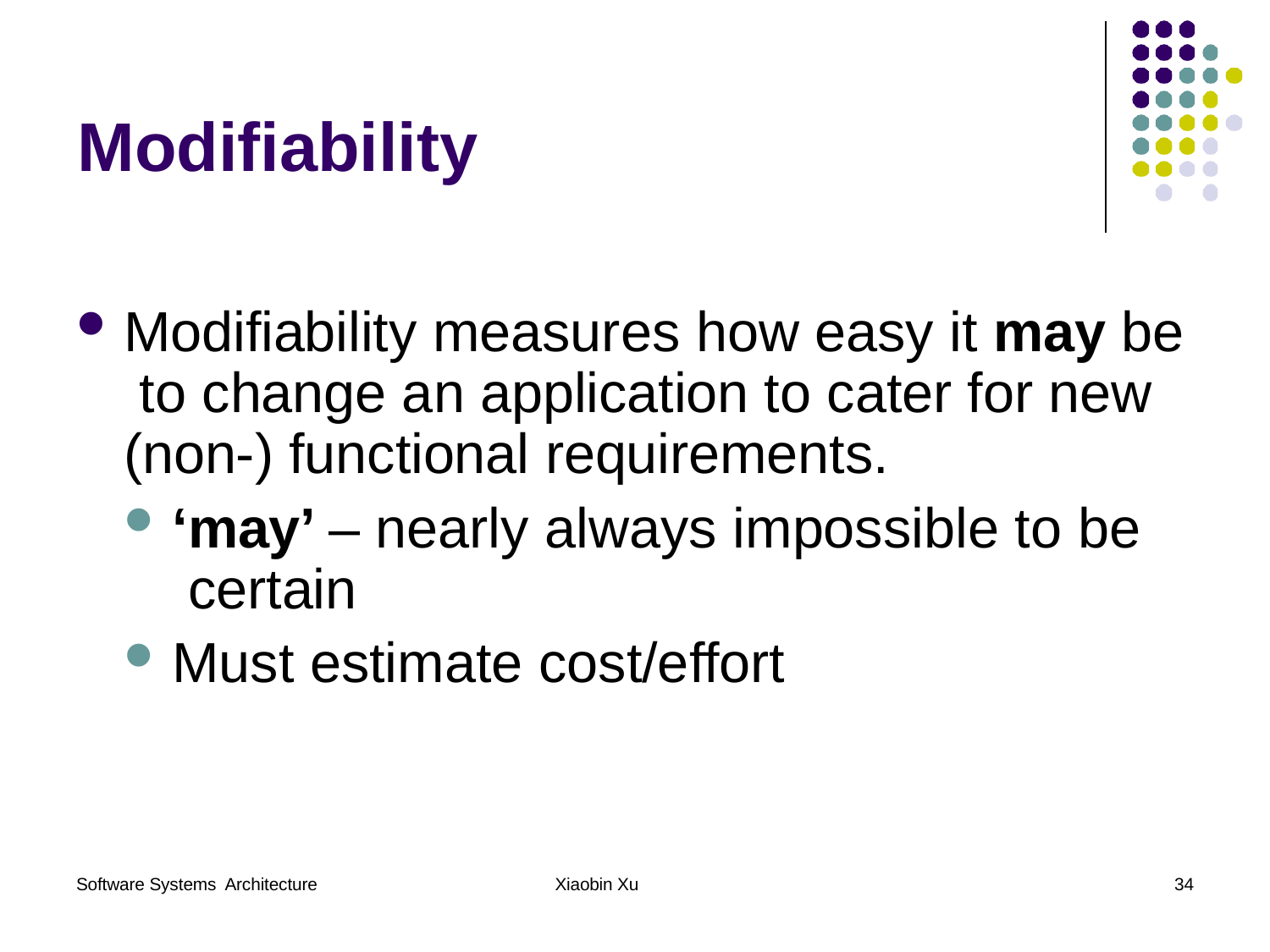

# Modifiability
Modifiability measures how easy it may be  to change an application to cater for new  (non-) functional requirements.
‘may’ – nearly always impossible to be  certain
Must estimate cost/effort
Software Systems  Architecture
Xiaobin Xu
34